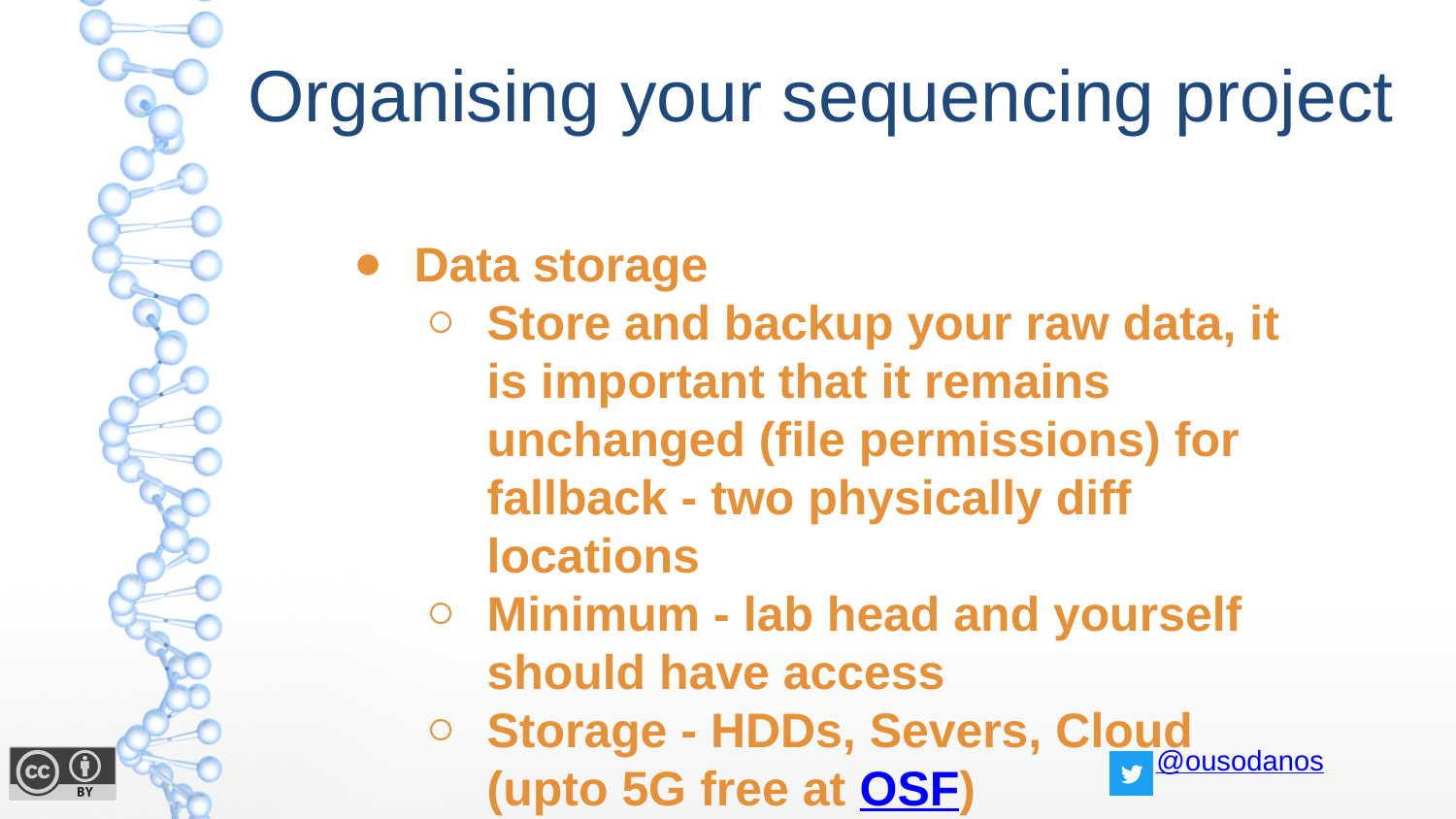

# Organising your sequencing project
Data storage
Store and backup your raw data, it is important that it remains unchanged (file permissions) for fallback - two physically diff locations
Minimum - lab head and yourself should have access
Storage - HDDs, Severs, Cloud (upto 5G free at OSF)
@ousodanos